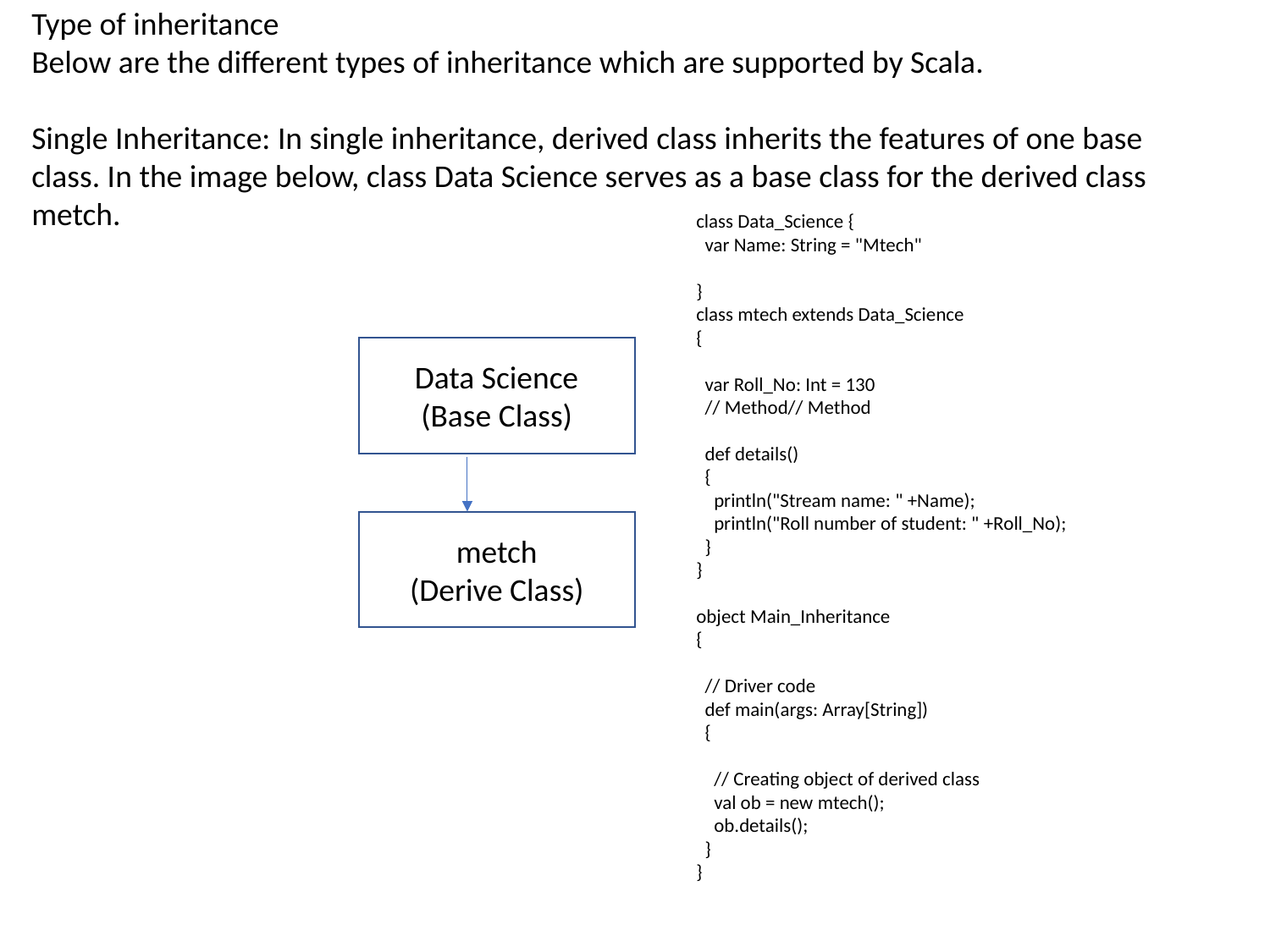

Type of inheritance
Below are the different types of inheritance which are supported by Scala.

Single Inheritance: In single inheritance, derived class inherits the features of one base class. In the image below, class Data Science serves as a base class for the derived class metch.
class Data_Science {
  var Name: String = "Mtech"

}
class mtech extends Data_Science
{

  var Roll_No: Int = 130
  // Method// Method

  def details()
  {
    println("Stream name: " +Name);
    println("Roll number of student: " +Roll_No);
  }
}

object Main_Inheritance
{

  // Driver code
  def main(args: Array[String])
  {

    // Creating object of derived class
    val ob = new mtech();
    ob.details();
  }
}
Data Science
(Base Class)
metch
(Derive Class)